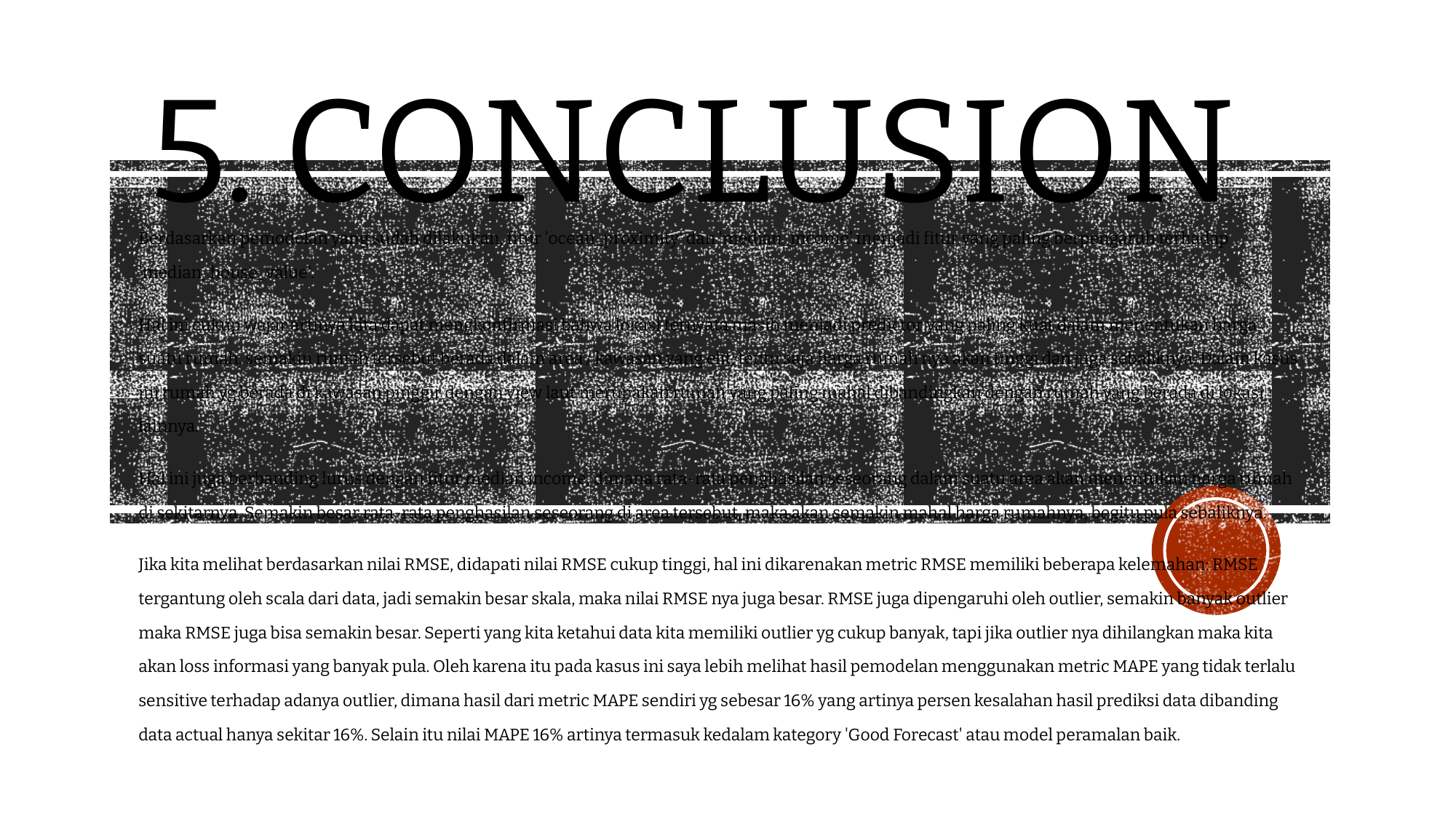

# 5. Conclusion
Berdasarkan pemodelan yang sudah dilakukan, fitur 'ocean_proximity' dan 'median_income' menjadi fitur yang paling berpengaruh terhadap 'median_house_value'.
Hal ini cukup wajar artinya kita dapat mengkonfirmasi bahwa lokasi ternyata masih menjadi predictor yang paling kuat dalam menentukan harga suatu rumah. semakin rumah tersebut berada dalam area / kawasan yang elit, tentu saja harga rumah nya akan tinggi dan juga sebaliknya. Dalam kasus ini rumah yg berada di kawasan pinggir dengan view laut merupakan rumah yang paling mahal dibandingkan dengan rumah yang berada di lokasi lainnya.
Hal ini juga berbanding lurus dengan fitur median income, dimana rata-rata penghasilan seseorang dalam suatu area akan menentukan harga rumah di sekitarnya. Semakin besar rata-rata penghasilan seseorang di area tersebut, maka akan semakin mahal harga rumahnya, begitu pula sebaliknya.
Jika kita melihat berdasarkan nilai RMSE, didapati nilai RMSE cukup tinggi, hal ini dikarenakan metric RMSE memiliki beberapa kelemahan: RMSE tergantung oleh scala dari data, jadi semakin besar skala, maka nilai RMSE nya juga besar. RMSE juga dipengaruhi oleh outlier, semakin banyak outlier maka RMSE juga bisa semakin besar. Seperti yang kita ketahui data kita memiliki outlier yg cukup banyak, tapi jika outlier nya dihilangkan maka kita akan loss informasi yang banyak pula. Oleh karena itu pada kasus ini saya lebih melihat hasil pemodelan menggunakan metric MAPE yang tidak terlalu sensitive terhadap adanya outlier, dimana hasil dari metric MAPE sendiri yg sebesar 16% yang artinya persen kesalahan hasil prediksi data dibanding data actual hanya sekitar 16%. Selain itu nilai MAPE 16% artinya termasuk kedalam kategory 'Good Forecast' atau model peramalan baik.